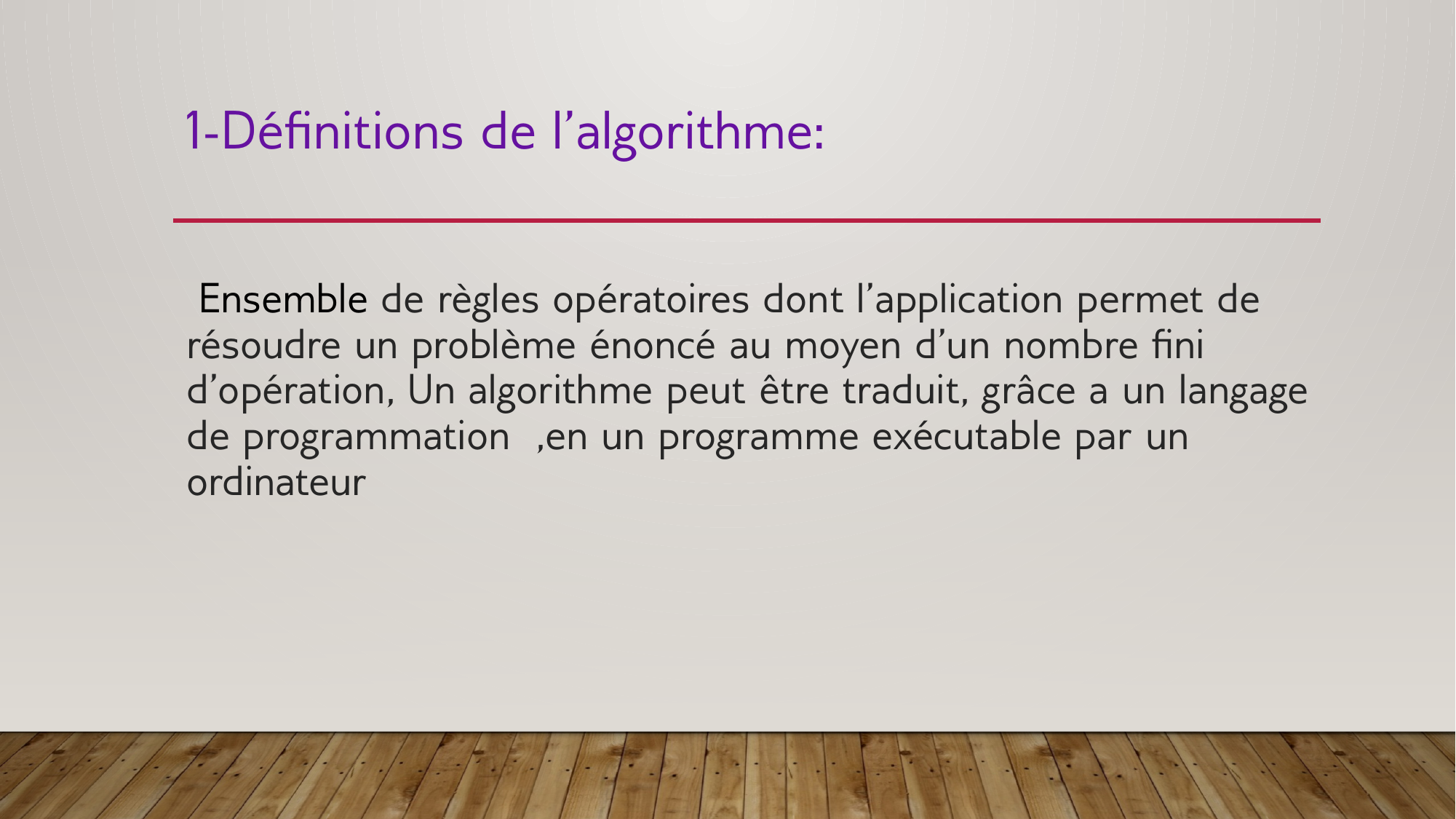

1-Définitions de l’algorithme:
# Ensemble de règles opératoires dont l’application permet de résoudre un problème énoncé au moyen d’un nombre fini d’opération, Un algorithme peut être traduit, grâce a un langage de programmation  ,en un programme exécutable par un ordinateur